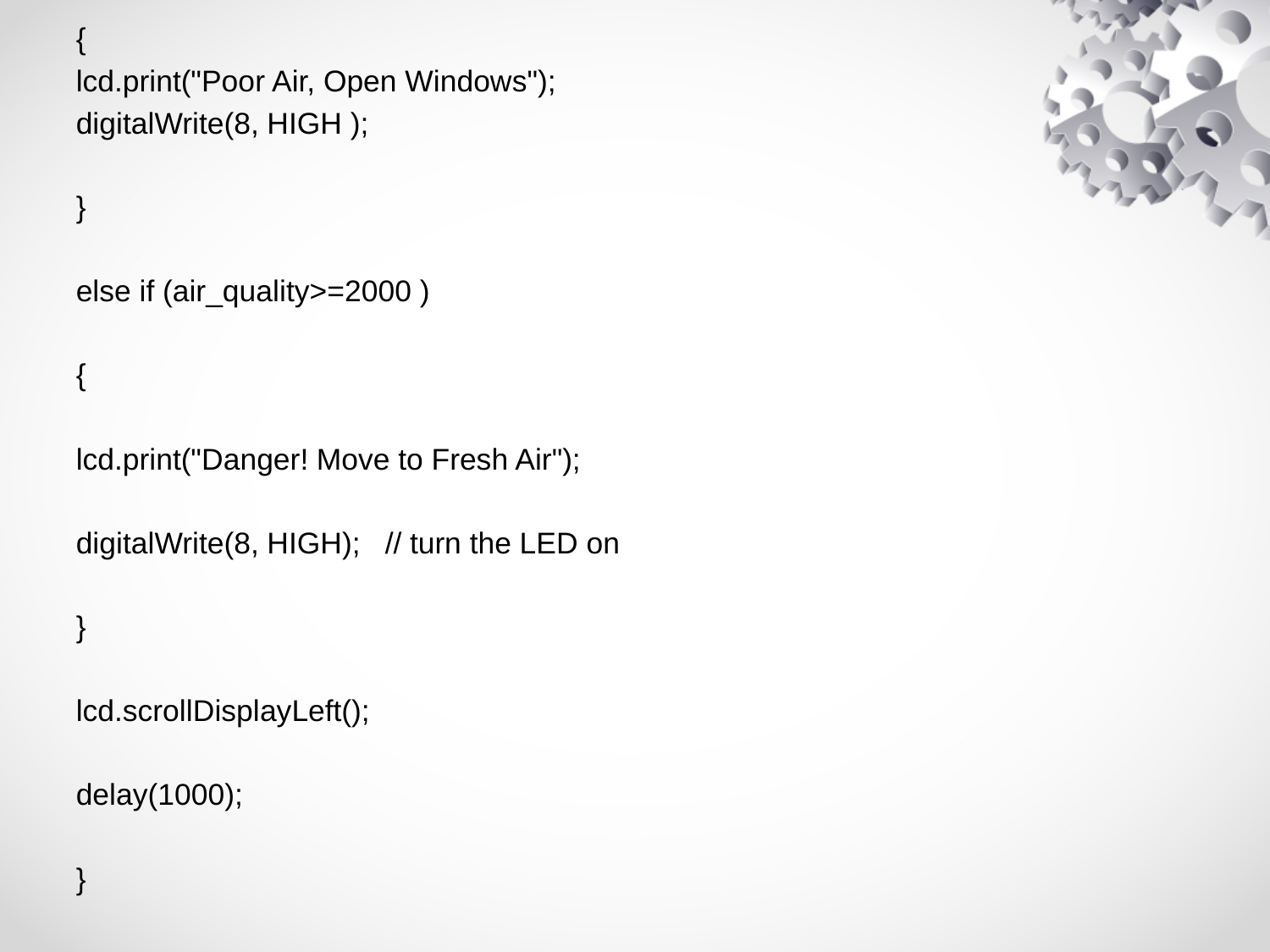

{
lcd.print("Poor Air, Open Windows");
digitalWrite(8, HIGH );

}

else if (air_quality>=2000 )

{

lcd.print("Danger! Move to Fresh Air");

digitalWrite(8, HIGH);   // turn the LED on

}

lcd.scrollDisplayLeft();

delay(1000);

}